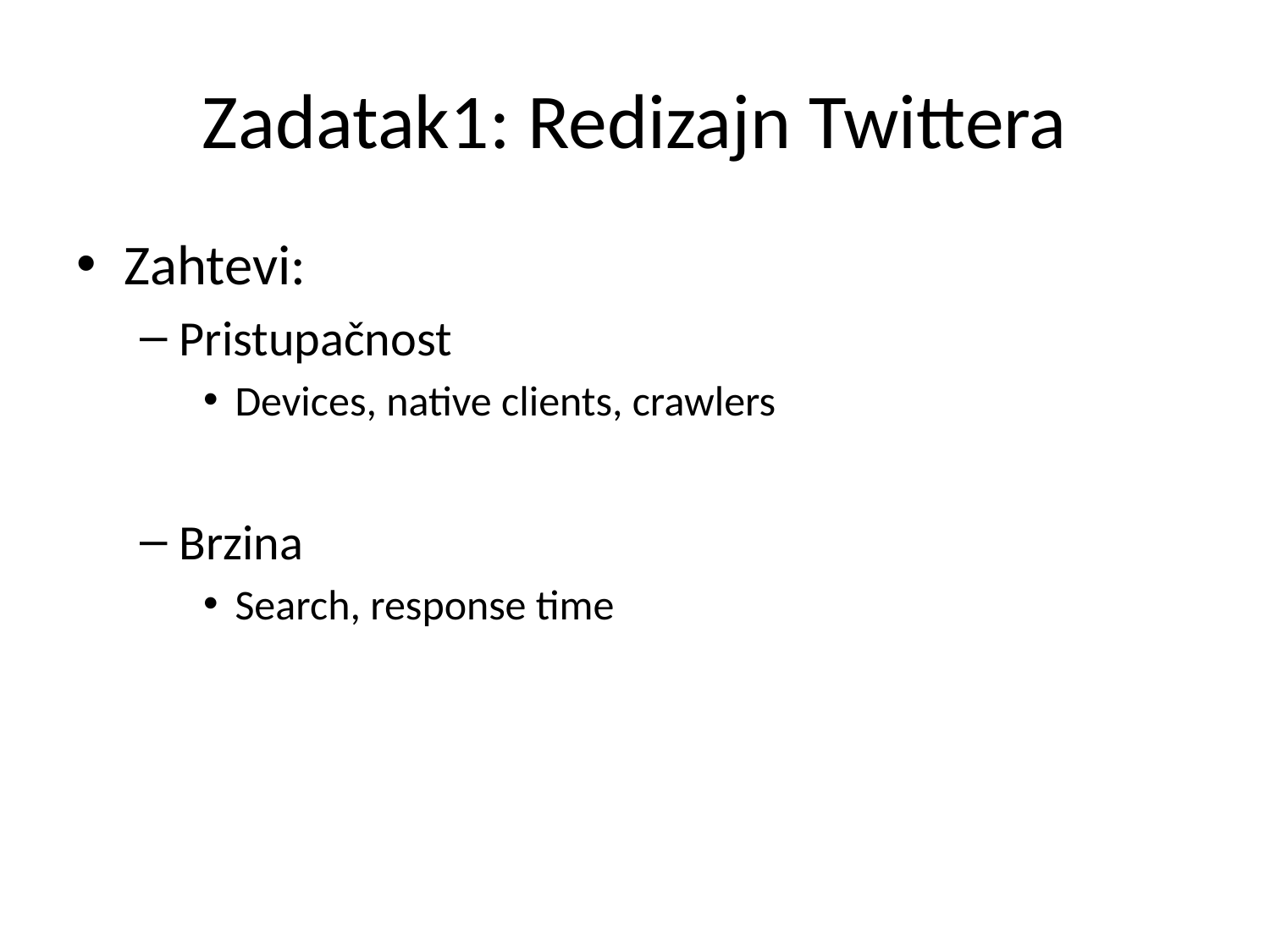

# Zadatak1: Redizajn Twittera
Zahtevi:
Pristupačnost
Devices, native clients, crawlers

Brzina
Search, response time